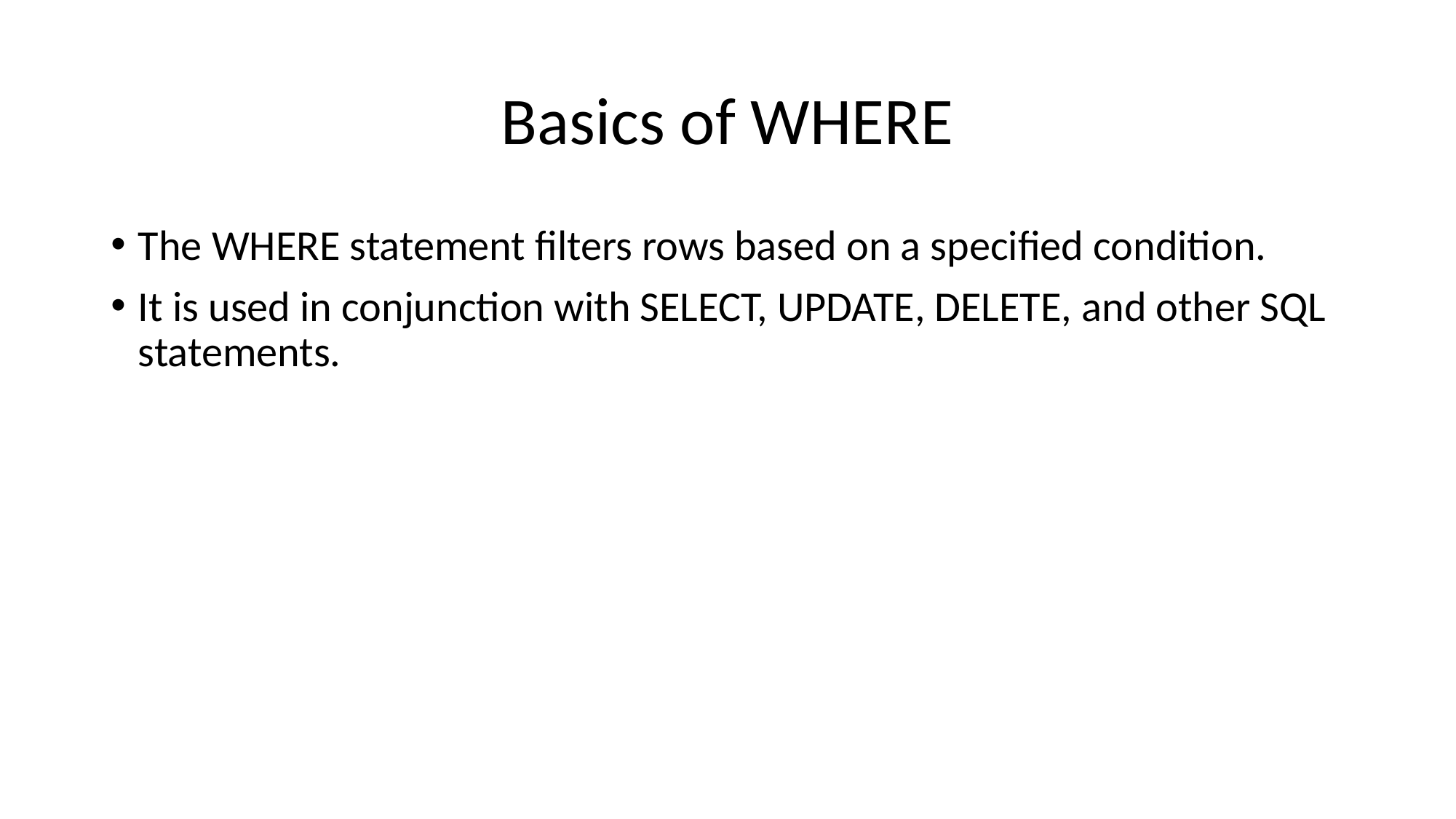

# Basics of WHERE
The WHERE statement filters rows based on a specified condition.
It is used in conjunction with SELECT, UPDATE, DELETE, and other SQL statements.